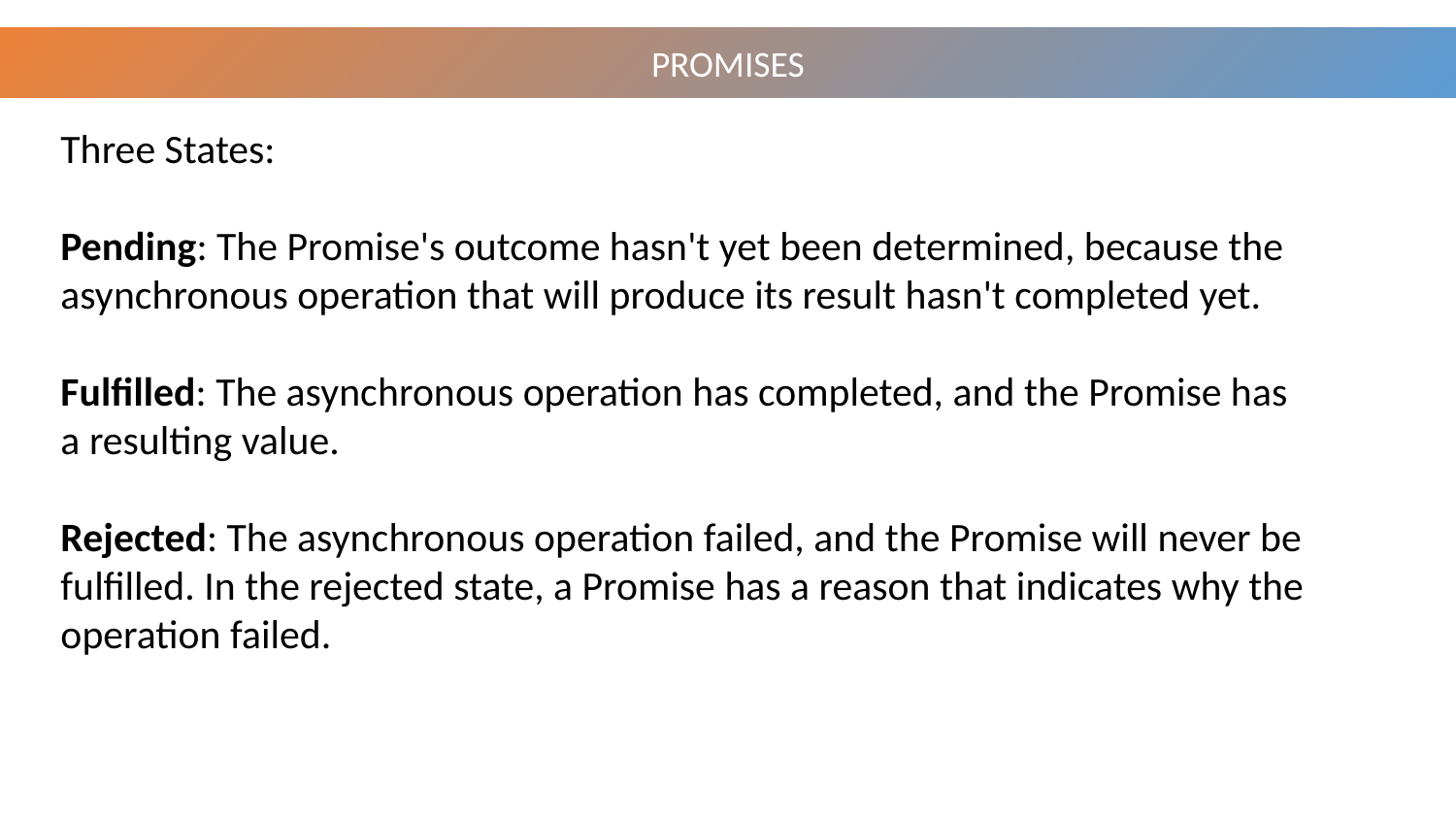

PROMISES
Three States:

Pending: The Promise's outcome hasn't yet been determined, because the asynchronous operation that will produce its result hasn't completed yet.

Fulfilled: The asynchronous operation has completed, and the Promise has a resulting value.

Rejected: The asynchronous operation failed, and the Promise will never be fulfilled. In the rejected state, a Promise has a reason that indicates why the operation failed.